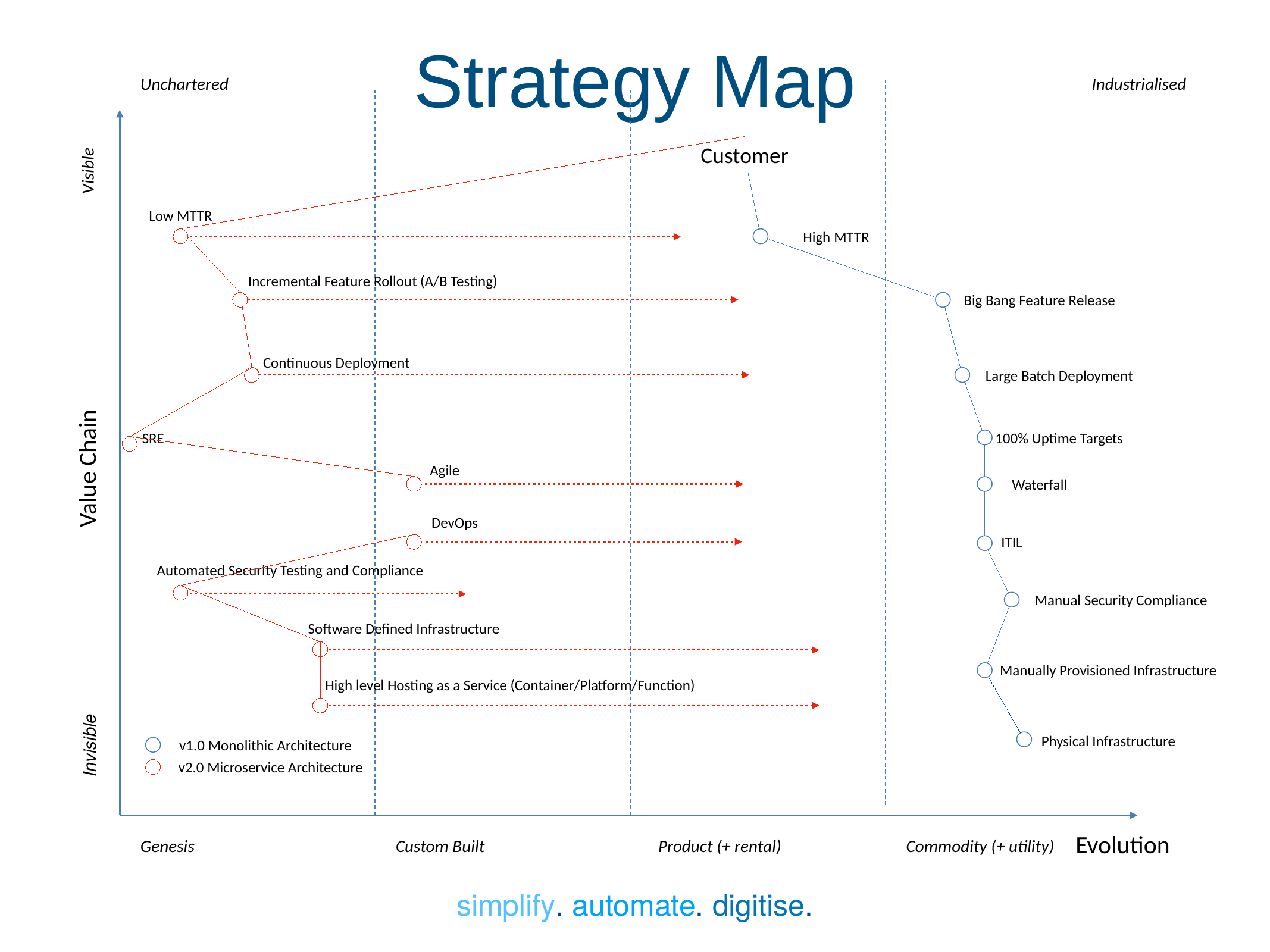

# Strategy Map
Unchartered
Industrialised

Visible
Value Chain
Invisible

Evolution
Genesis
Custom Built
Product (+ rental)
Commodity (+ utility)
Customer

Low MTTR

High MTTR

Incremental Feature Rollout (A/B Testing)
Big Bang Feature Release

Continuous Deployment
Large Batch Deployment

SRE
100% Uptime Targets

Agile
Waterfall

DevOps
ITIL

Automated Security Testing and Compliance

Manual Security Compliance

Software Defined Infrastructure

Manually Provisioned Infrastructure

High level Hosting as a Service (Container/Platform/Function)

Physical Infrastructure
v1.0 Monolithic Architecture

v2.0 Microservice Architecture